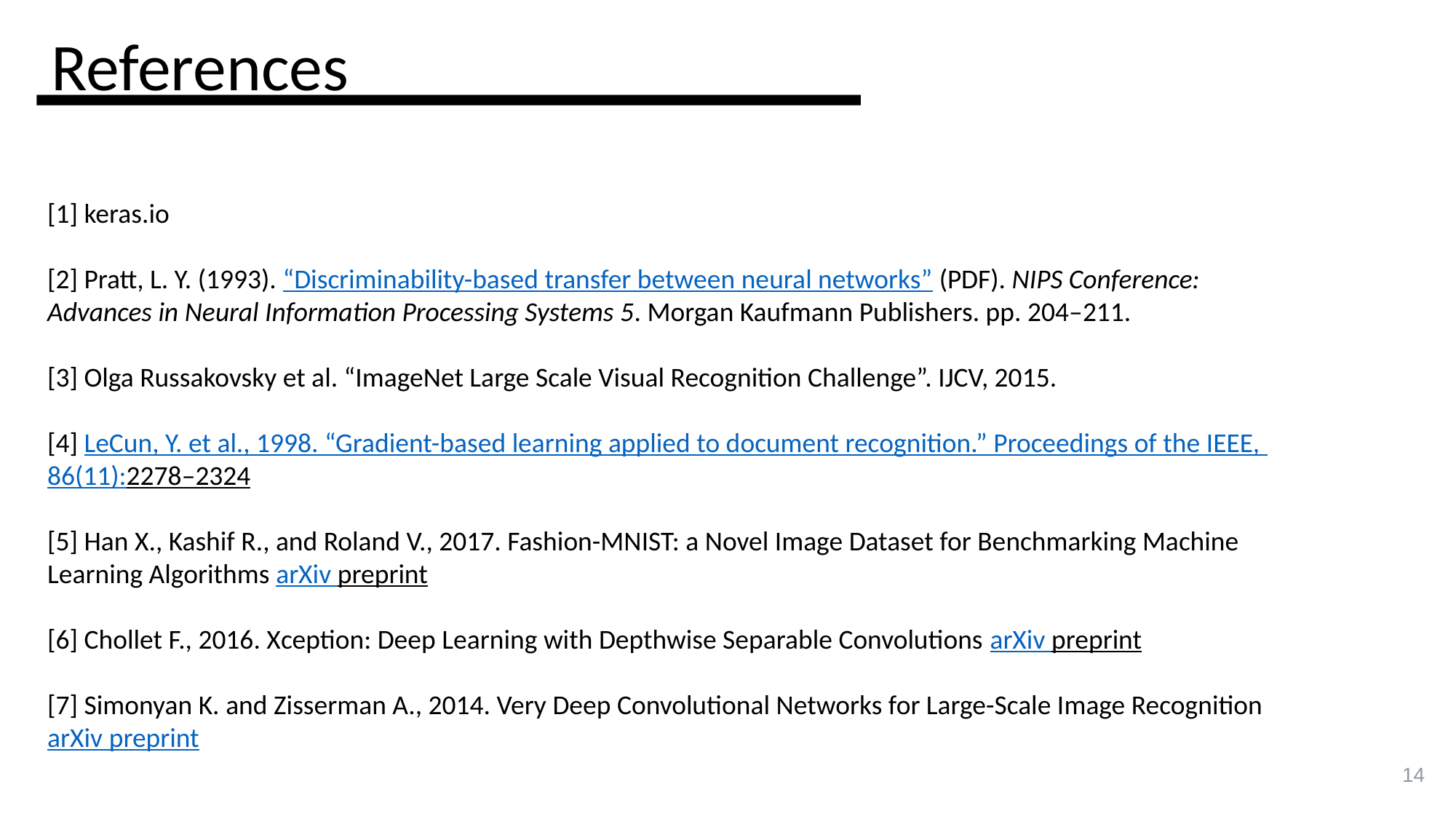

# References

[1] keras.io
[2] Pratt, L. Y. (1993). “Discriminability-based transfer between neural networks” (PDF). NIPS Conference: Advances in Neural Information Processing Systems 5. Morgan Kaufmann Publishers. pp. 204–211.
[3] Olga Russakovsky et al. “ImageNet Large Scale Visual Recognition Challenge”. IJCV, 2015.
[4] LeCun, Y. et al., 1998. “Gradient-based learning applied to document recognition.” Proceedings of the IEEE, 86(11):2278–2324
[5] Han X., Kashif R., and Roland V., 2017. Fashion-MNIST: a Novel Image Dataset for Benchmarking Machine Learning Algorithms arXiv preprint
[6] Chollet F., 2016. Xception: Deep Learning with Depthwise Separable Convolutions arXiv preprint
[7] Simonyan K. and Zisserman A., 2014. Very Deep Convolutional Networks for Large-Scale Image Recognition arXiv preprint

14